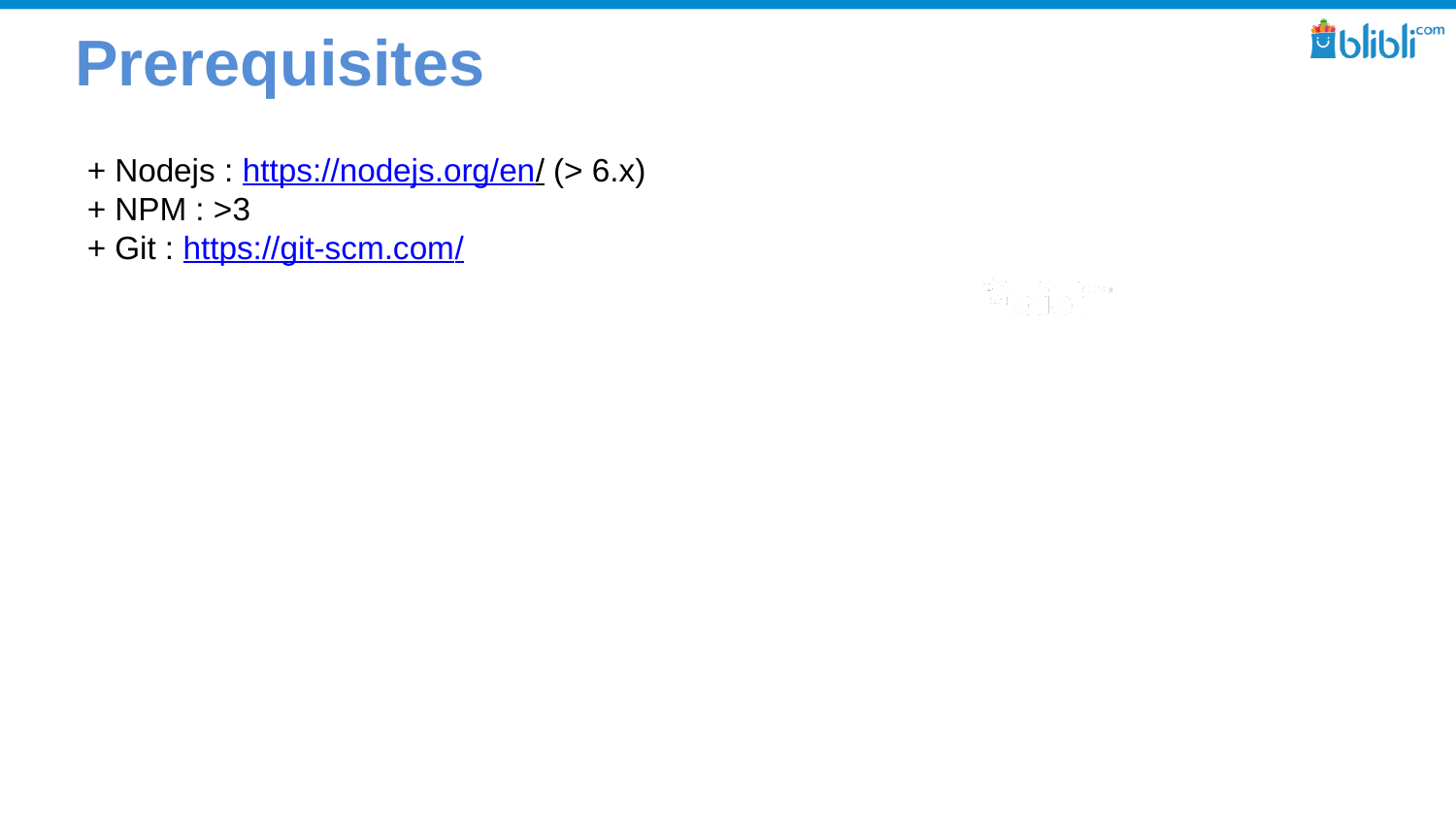

# Prerequisites
+ Nodejs : https://nodejs.org/en/ (> 6.x)
+ NPM : >3
+ Git : https://git-scm.com/